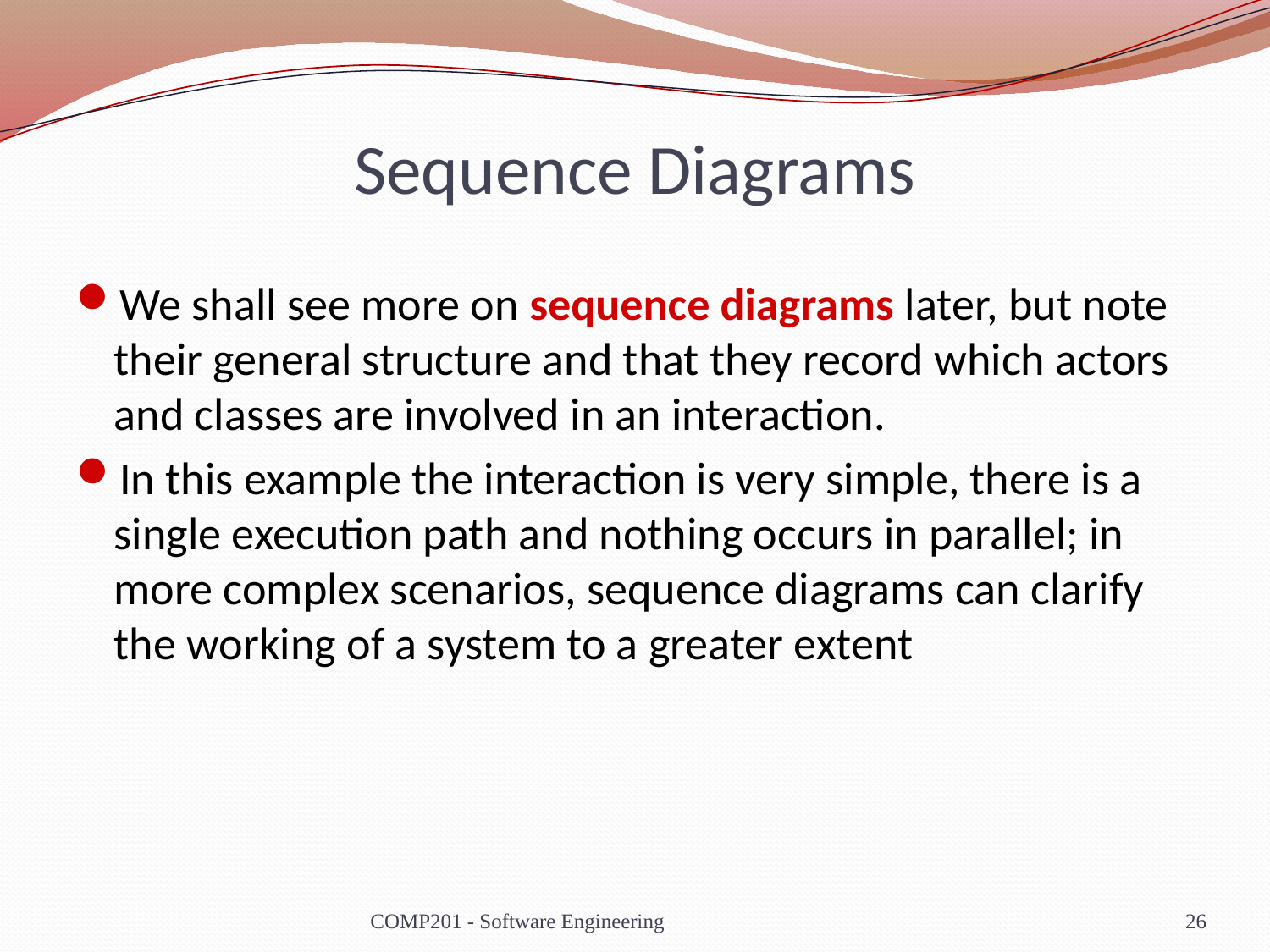

# Sequence Diagrams
We shall see more on sequence diagrams later, but note their general structure and that they record which actors and classes are involved in an interaction.
In this example the interaction is very simple, there is a single execution path and nothing occurs in parallel; in more complex scenarios, sequence diagrams can clarify the working of a system to a greater extent

COMP201 - Software Engineering
26